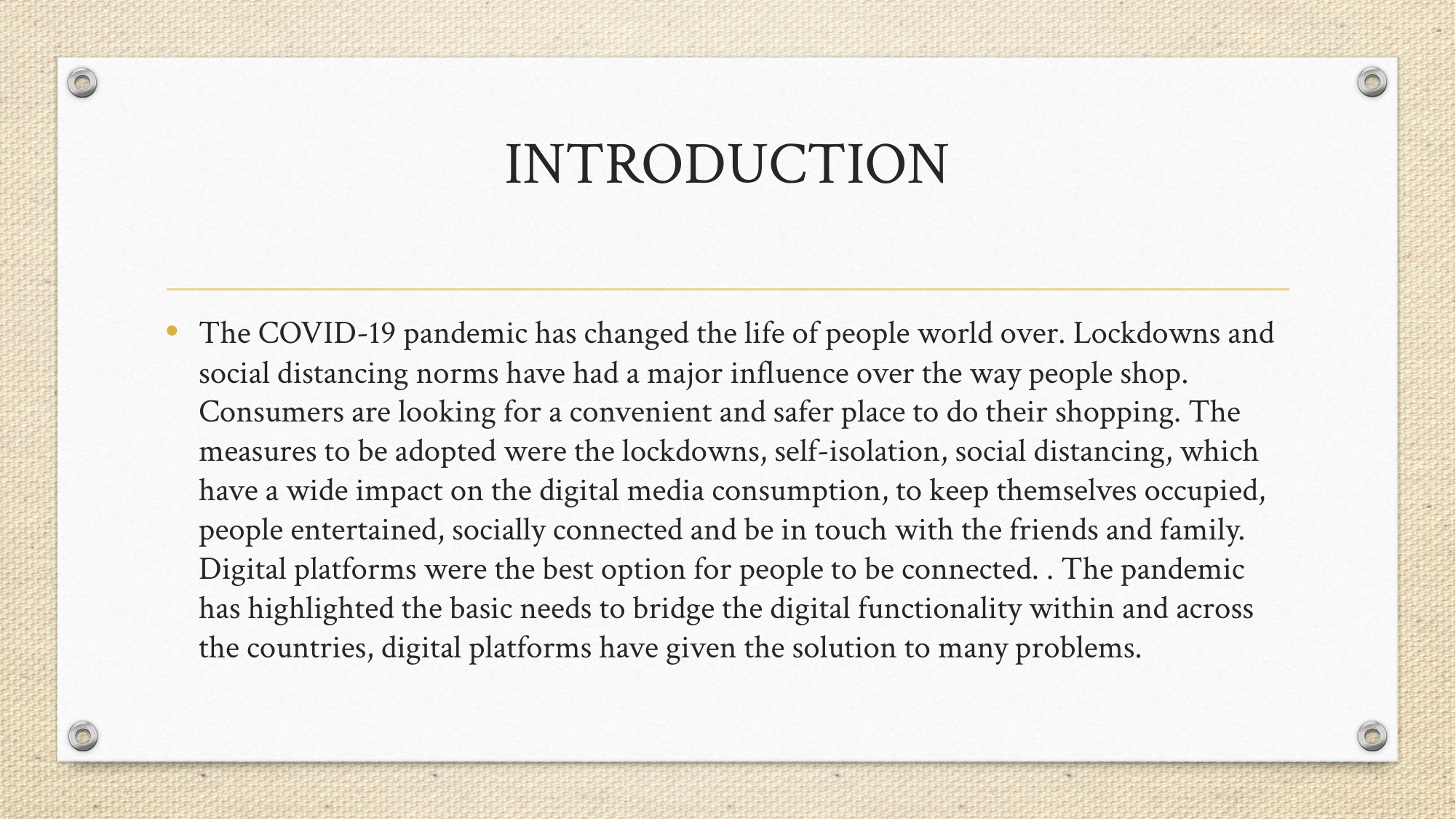

# INTRODUCTION
The COVID-19 pandemic has changed the life of people world over. Lockdowns and social distancing norms have had a major influence over the way people shop. Consumers are looking for a convenient and safer place to do their shopping. The measures to be adopted were the lockdowns, self-isolation, social distancing, which have a wide impact on the digital media consumption, to keep themselves occupied, people entertained, socially connected and be in touch with the friends and family. Digital platforms were the best option for people to be connected. . The pandemic has highlighted the basic needs to bridge the digital functionality within and across the countries, digital platforms have given the solution to many problems.